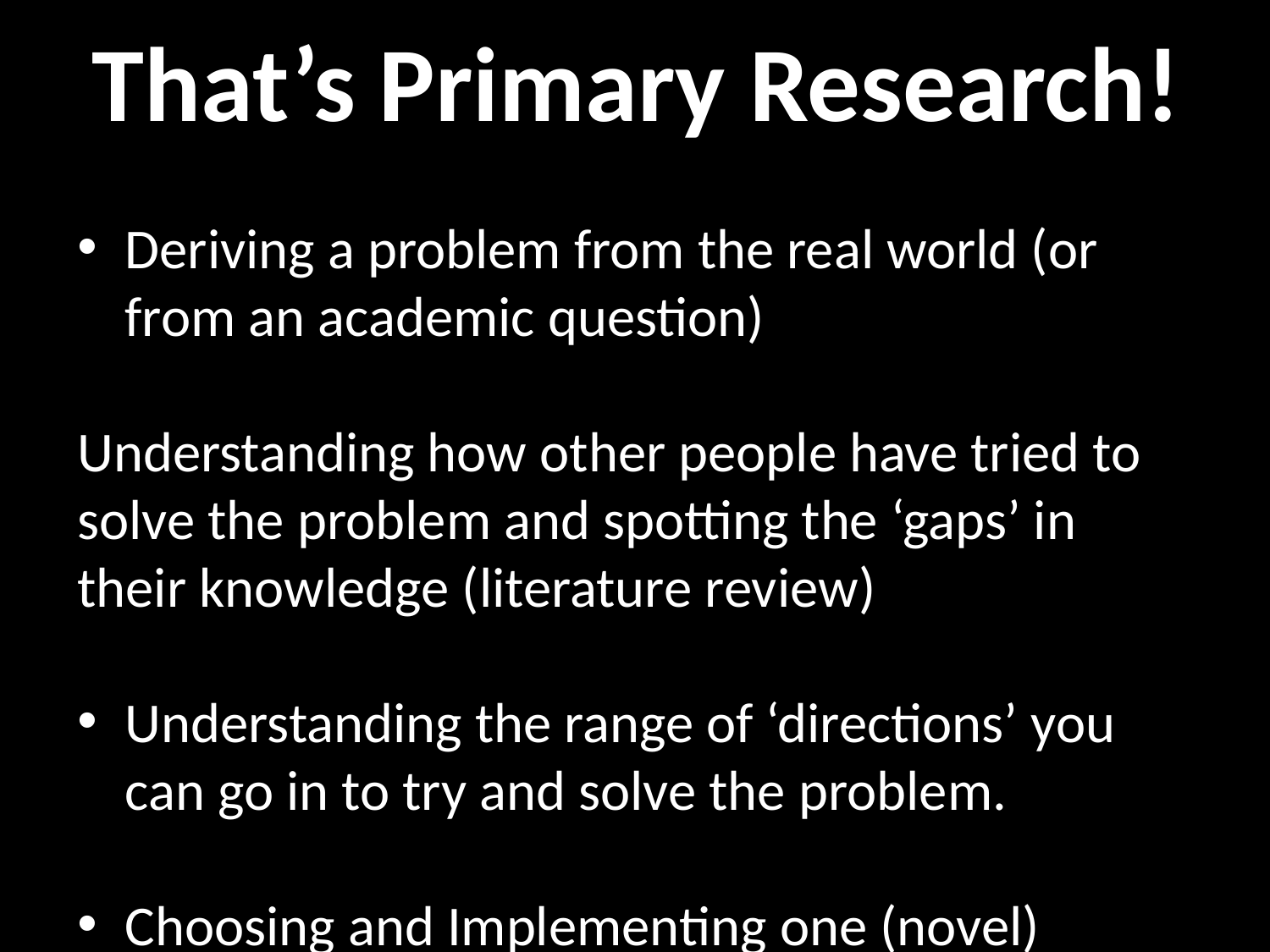

That’s Primary Research!
Deriving a problem from the real world (or from an academic question)

Understanding how other people have tried to solve the problem and spotting the ‘gaps’ in their knowledge (literature review)

Understanding the range of ‘directions’ you can go in to try and solve the problem.

Choosing and Implementing one (novel) direction to see if you can “add something new to the body of knowledge of the subject”